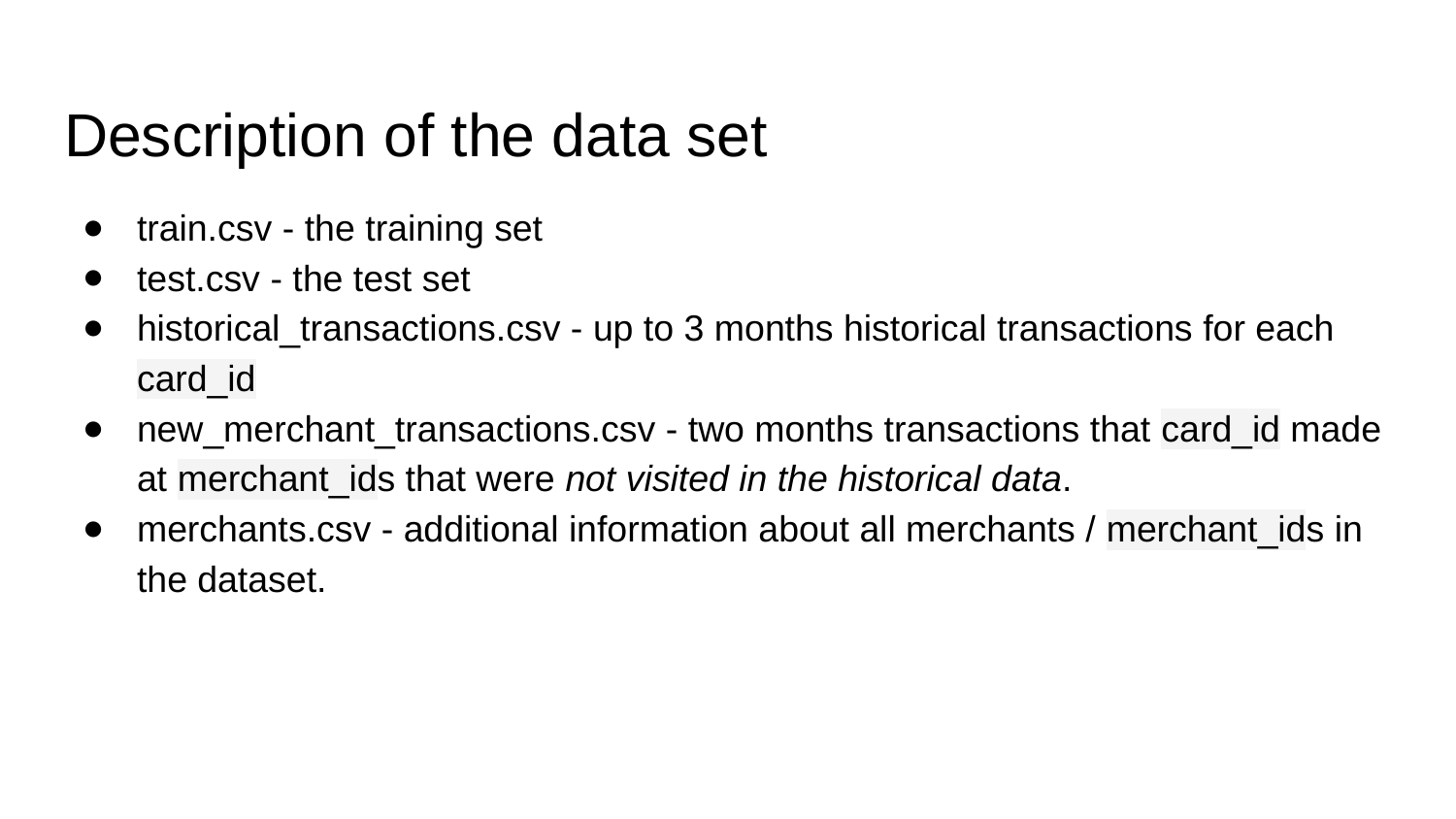

# Description of the data set
train.csv - the training set
test.csv - the test set
historical_transactions.csv - up to 3 months historical transactions for each card_id
new_merchant_transactions.csv - two months transactions that card_id made at merchant_ids that were not visited in the historical data.
merchants.csv - additional information about all merchants / merchant_ids in the dataset.